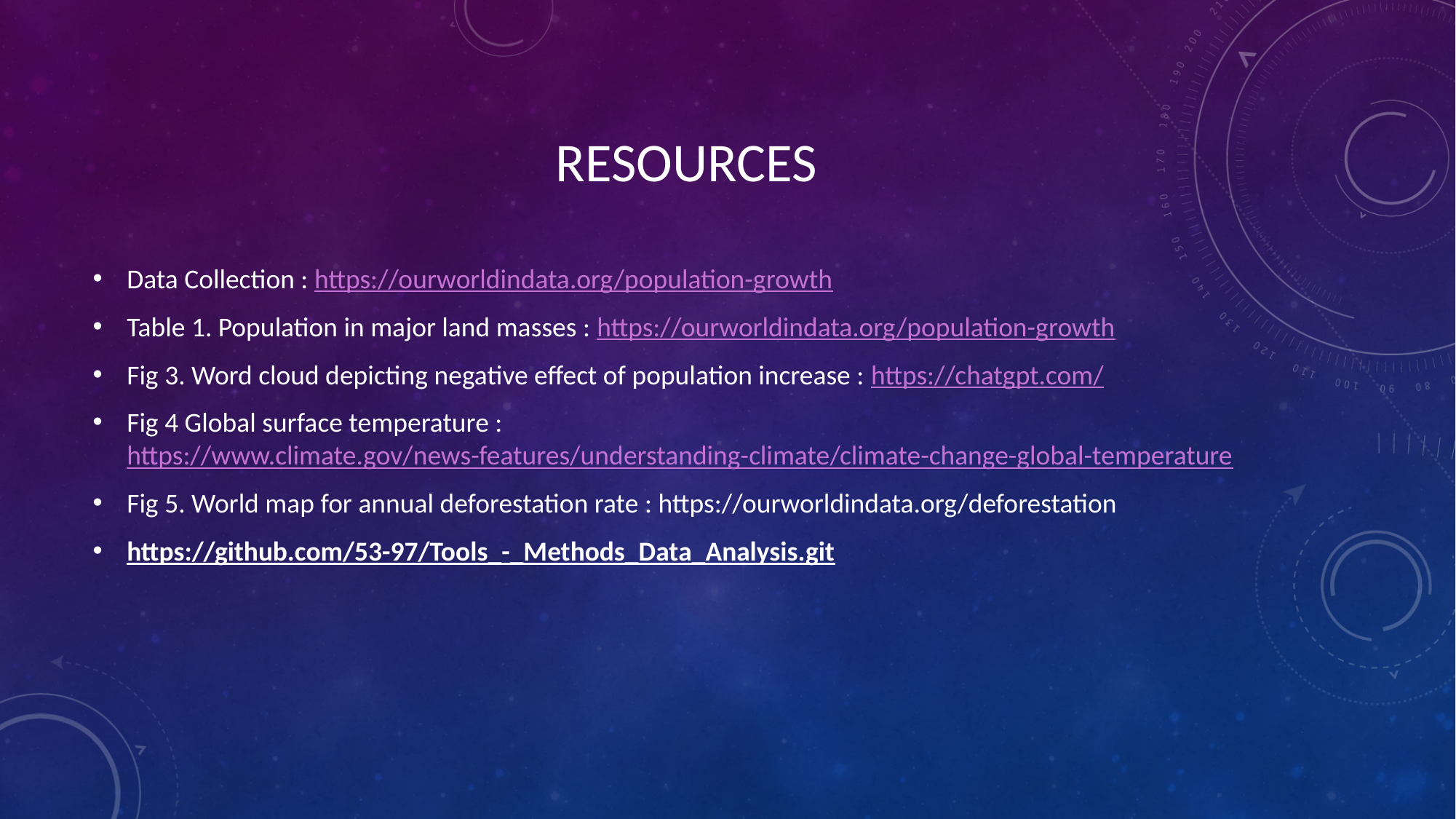

# Resources
Data Collection : https://ourworldindata.org/population-growth
Table 1. Population in major land masses : https://ourworldindata.org/population-growth
Fig 3. Word cloud depicting negative effect of population increase : https://chatgpt.com/
Fig 4 Global surface temperature : https://www.climate.gov/news-features/understanding-climate/climate-change-global-temperature
Fig 5. World map for annual deforestation rate : https://ourworldindata.org/deforestation
https://github.com/53-97/Tools_-_Methods_Data_Analysis.git